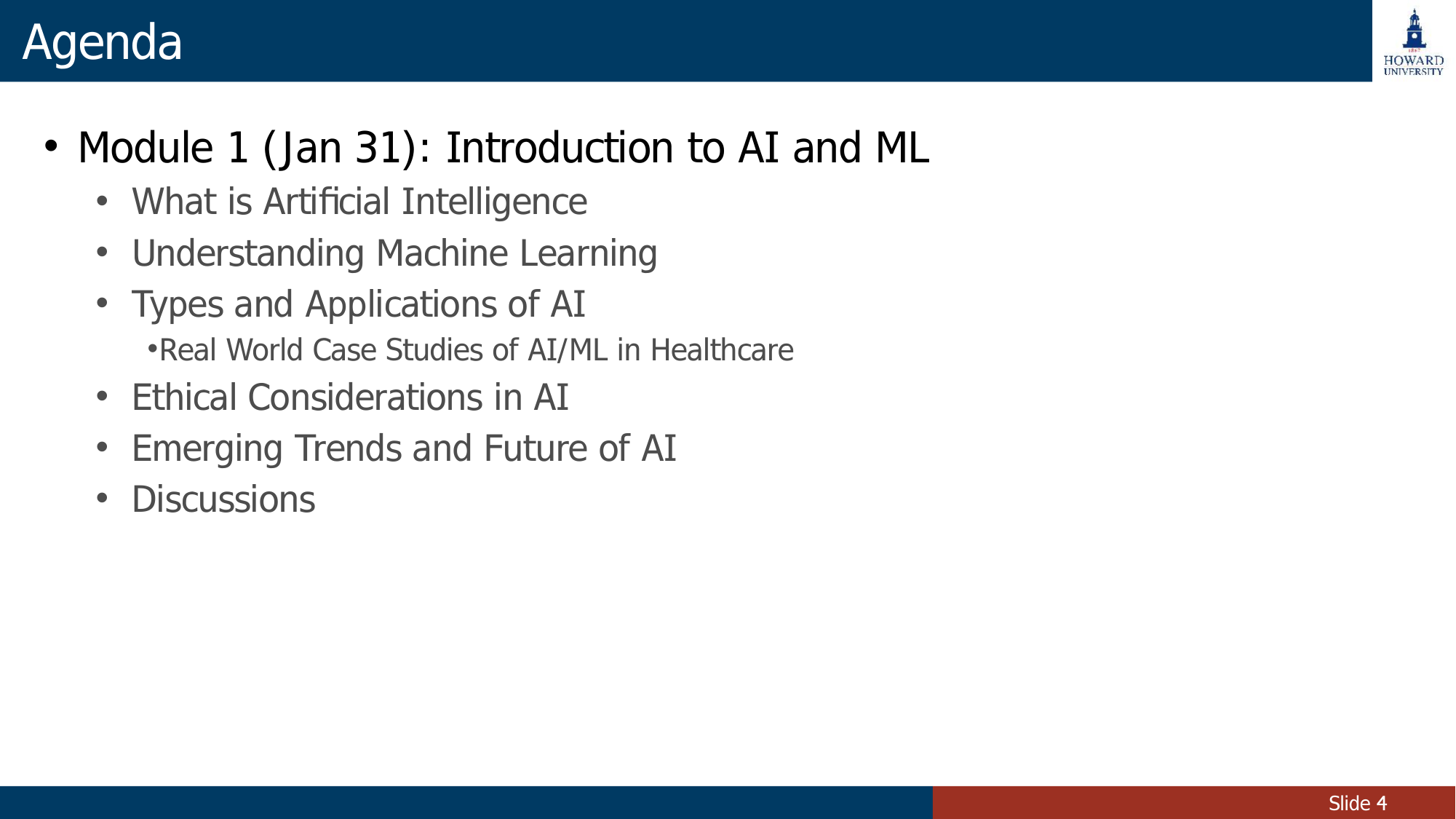

# Agenda
Module 1 (Jan 31): Introduction to AI and ML
What is Artificial Intelligence
Understanding Machine Learning
Types and Applications of AI
Real World Case Studies of AI/ML in Healthcare
Ethical Considerations in AI
Emerging Trends and Future of AI
Discussions